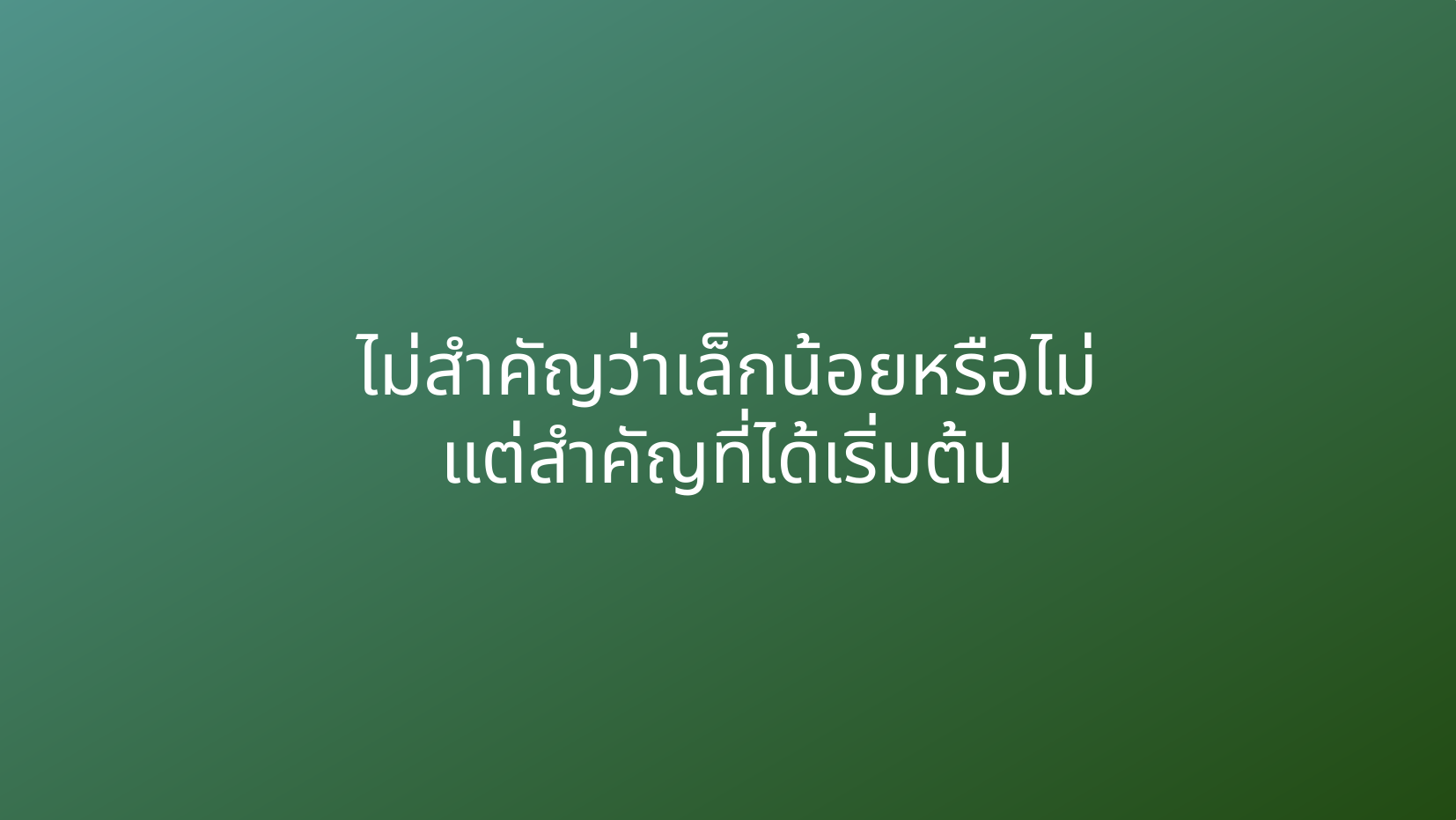

# ไม่สำคัญว่าเล็กน้อยหรือไม่ แต่สำคัญที่ได้เริ่มต้น